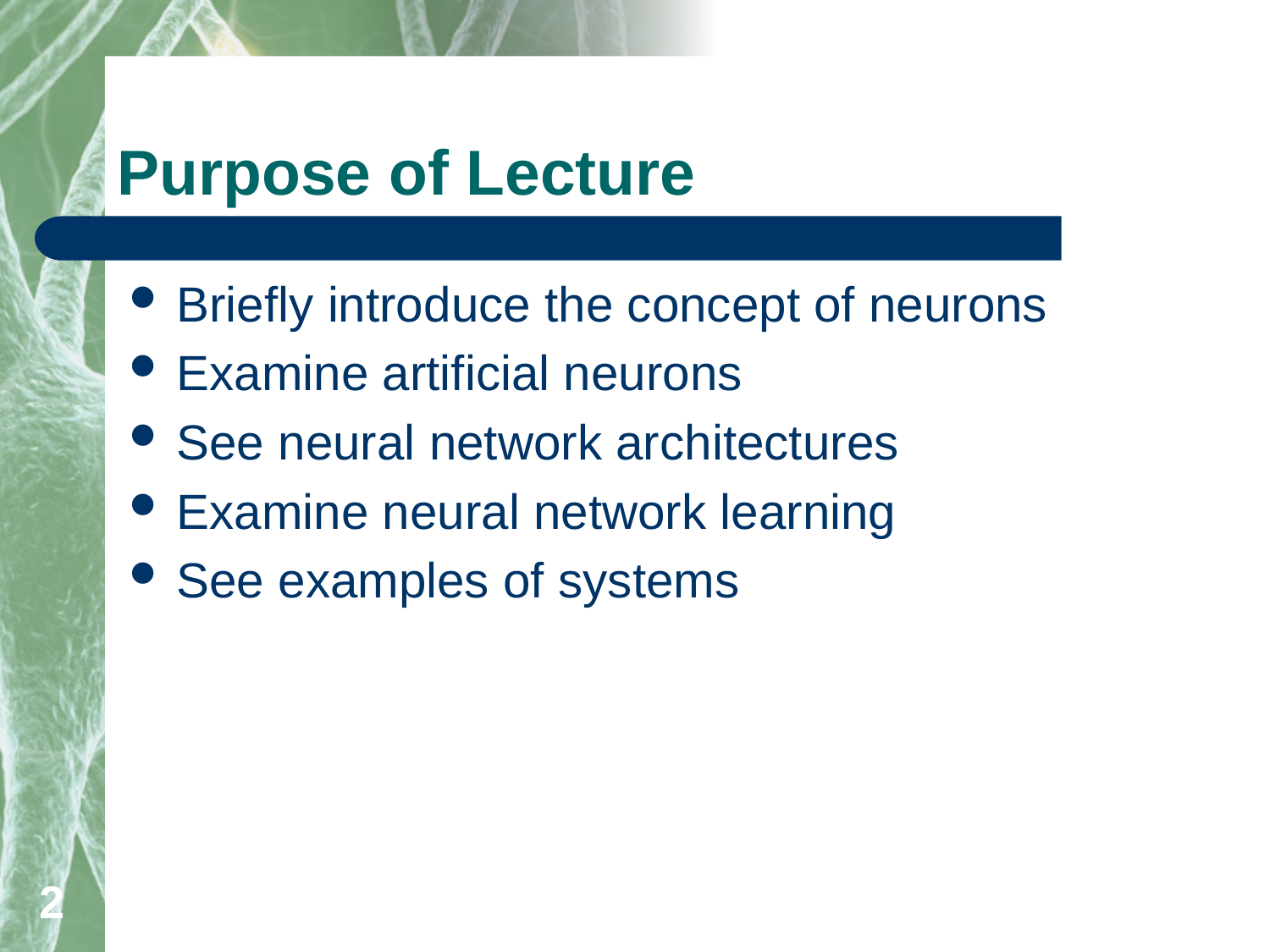

# Purpose of Lecture
Briefly introduce the concept of neurons
Examine artificial neurons
See neural network architectures
Examine neural network learning
See examples of systems
2